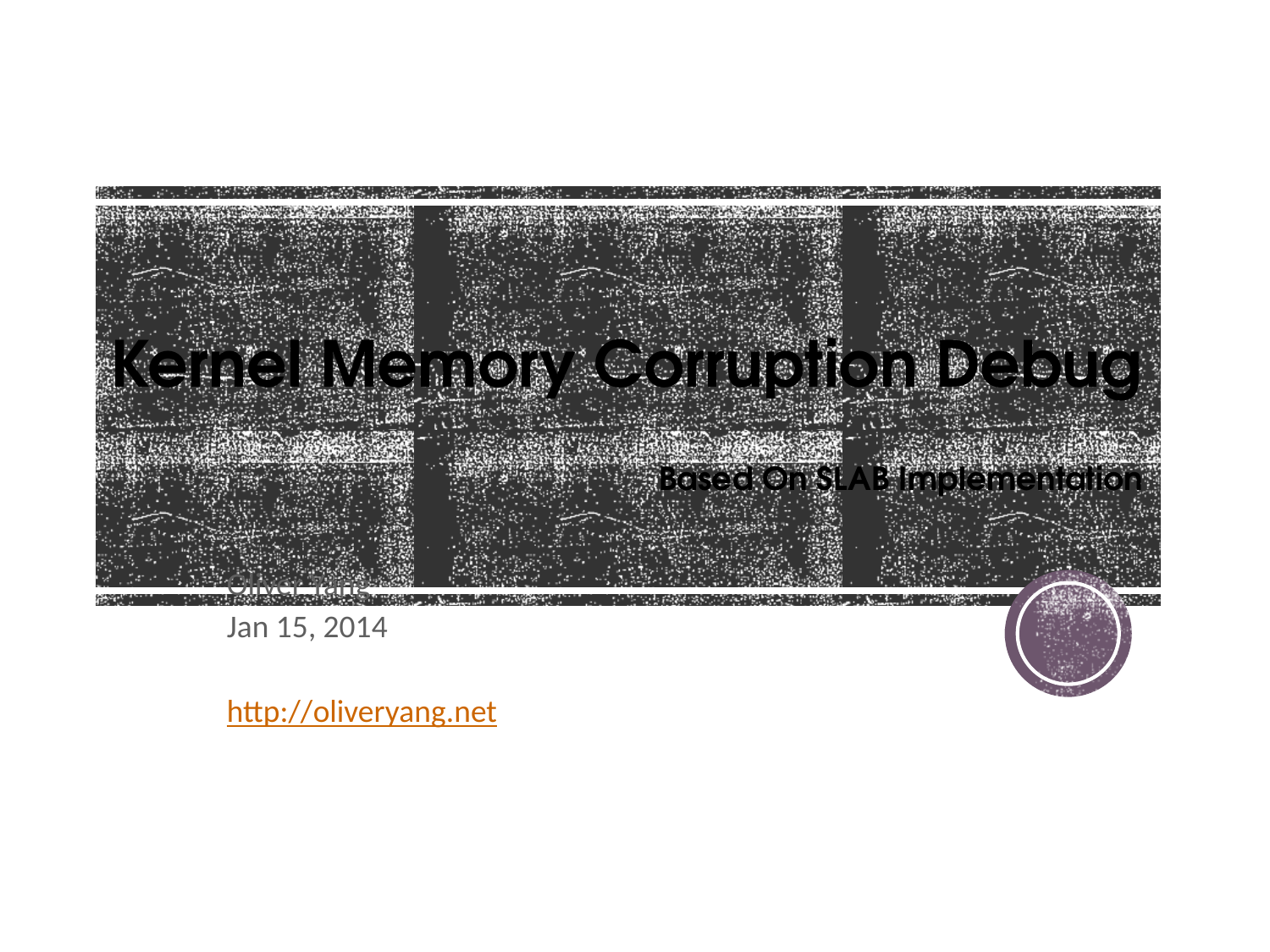

# Kernel Memory Corruption Debug Based On SLAB Implementation
Oliver Yang
Jan 15, 2014

http://oliveryang.net